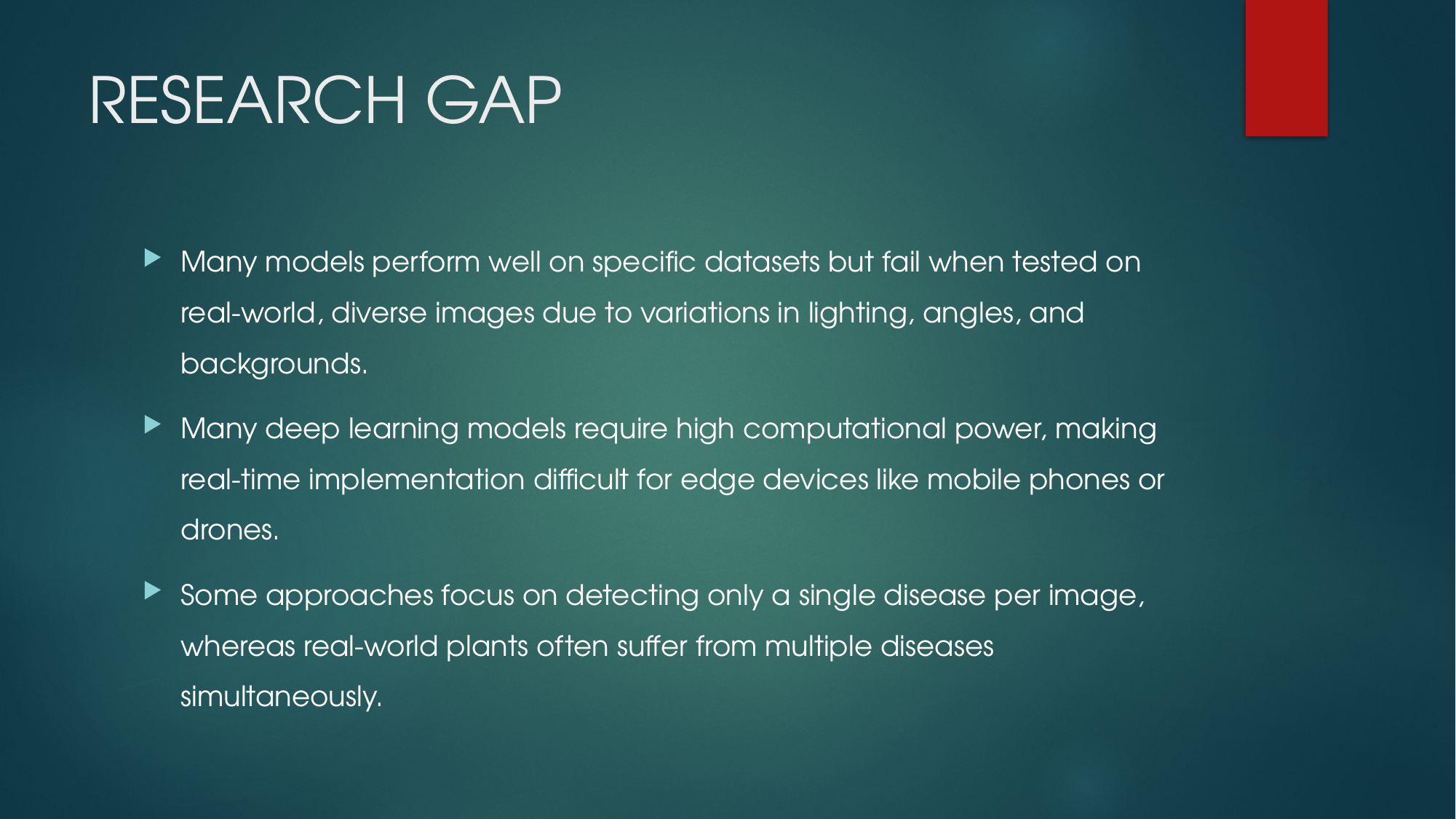

# RESEARCH GAP
Many models perform well on specific datasets but fail when tested on real-world, diverse images due to variations in lighting, angles, and backgrounds.
Many deep learning models require high computational power, making real-time implementation difficult for edge devices like mobile phones or drones.
Some approaches focus on detecting only a single disease per image, whereas real-world plants often suffer from multiple diseases simultaneously.